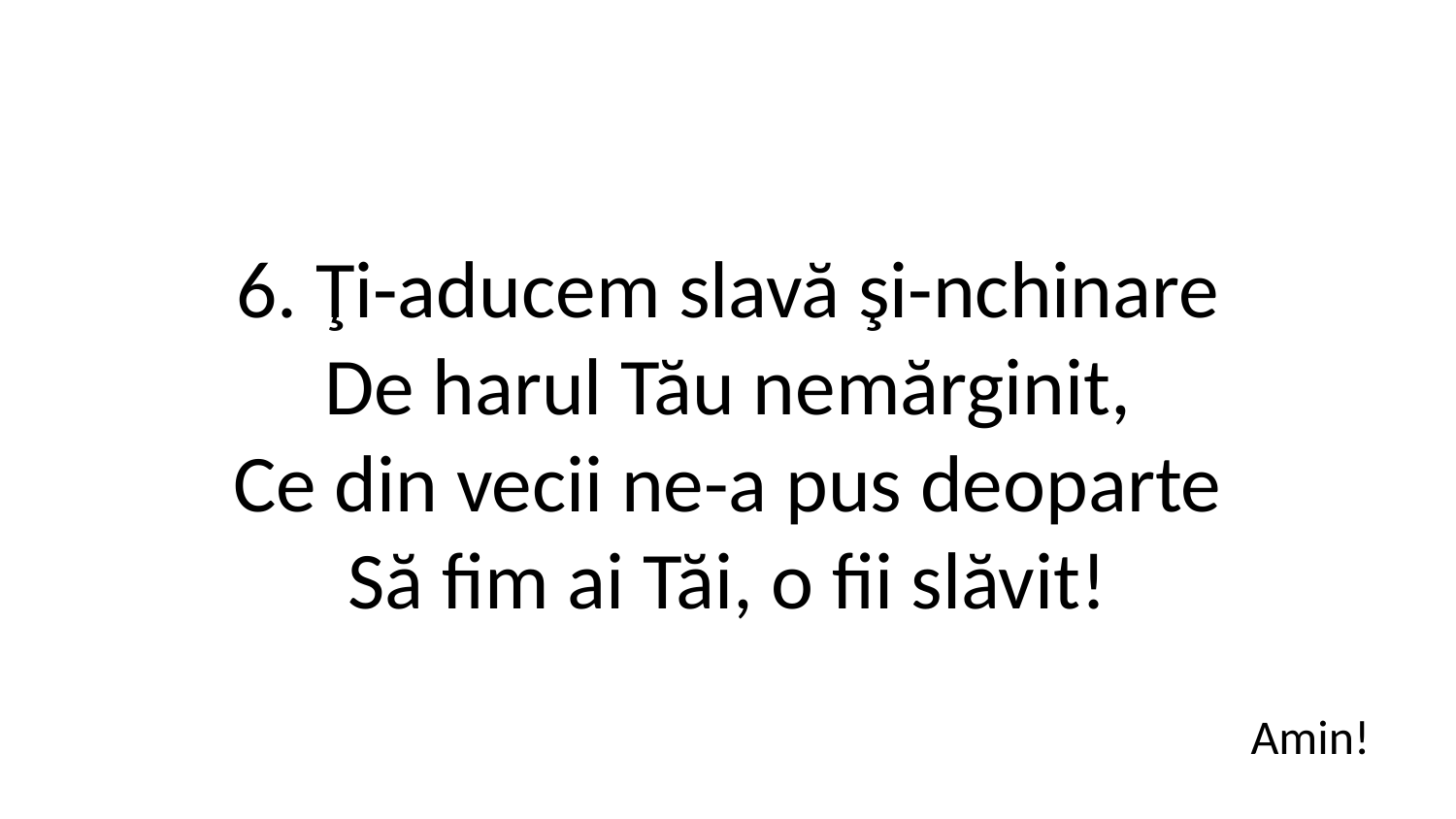

6. Ţi-aducem slavă şi-nchinare
De harul Tău nemărginit,
Ce din vecii ne-a pus deoparte
Să fim ai Tăi, o fii slăvit!

Amin!